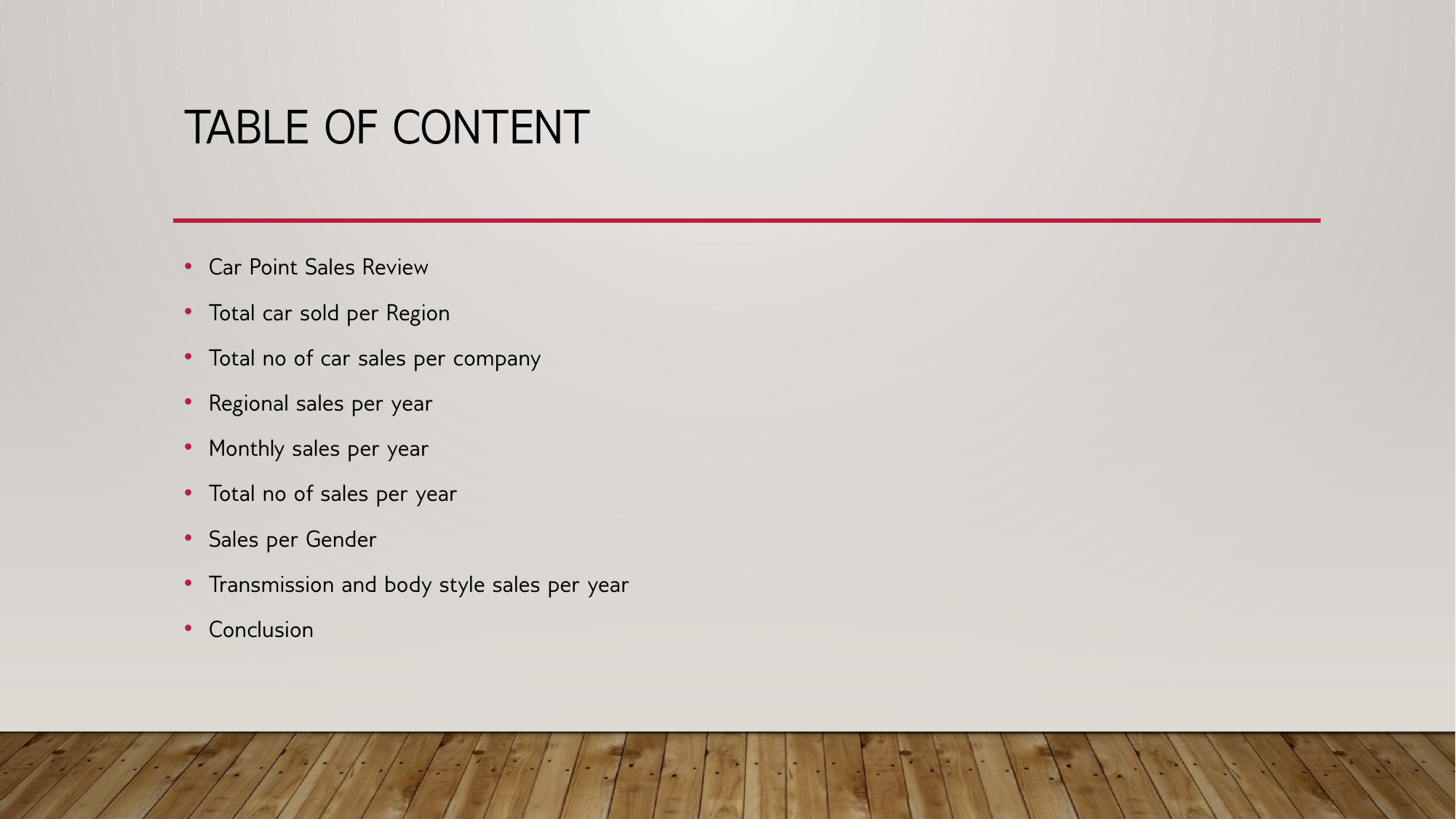

# Table of Content
Car Point Sales Review
Total car sold per Region
Total no of car sales per company
Regional sales per year
Monthly sales per year
Total no of sales per year
Sales per Gender
Transmission and body style sales per year
Conclusion